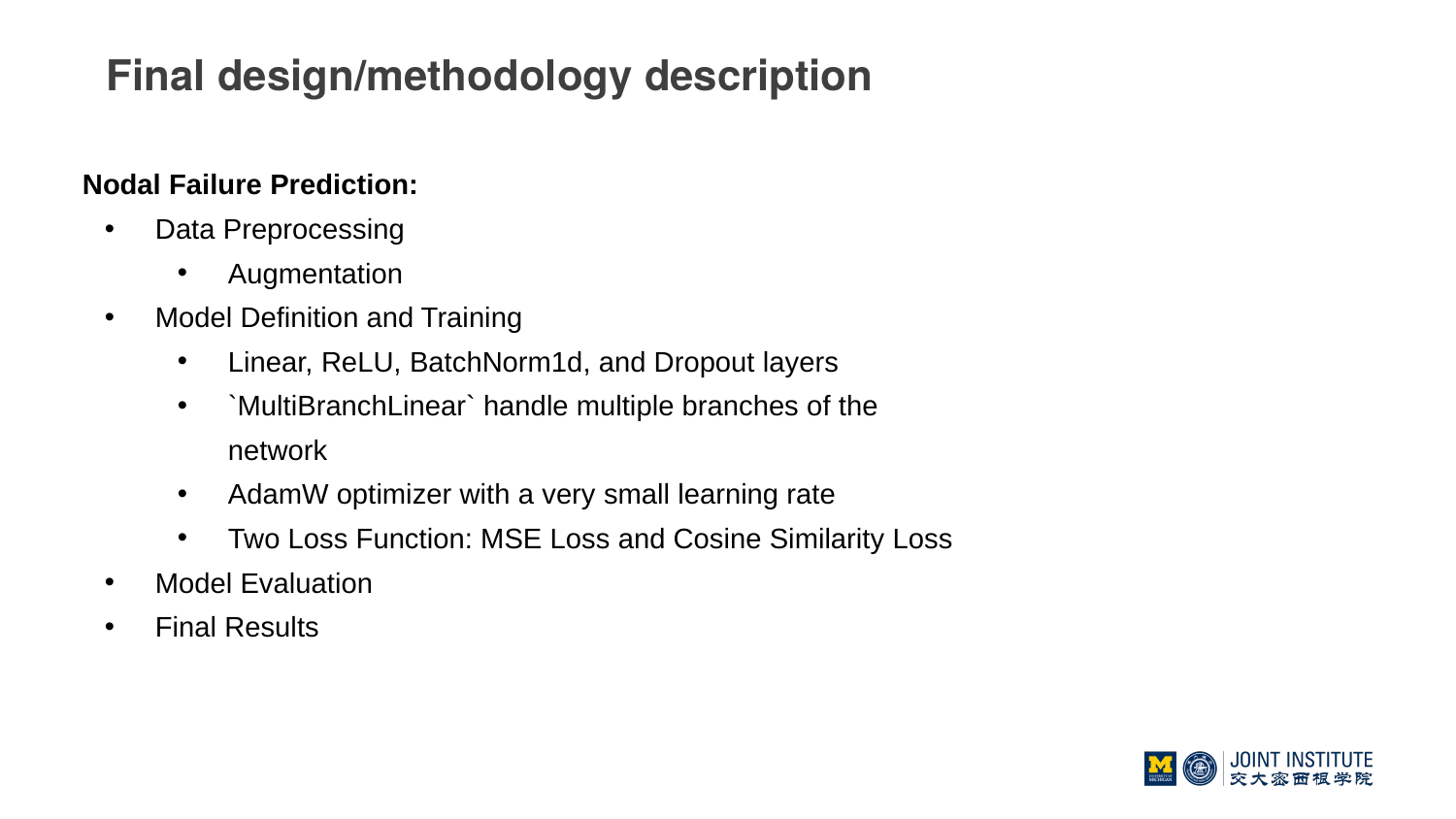

Final design/methodology description
Nodal Failure Prediction:
Data Preprocessing
Augmentation
Model Definition and Training
Linear, ReLU, BatchNorm1d, and Dropout layers
`MultiBranchLinear` handle multiple branches of the network
AdamW optimizer with a very small learning rate
Two Loss Function: MSE Loss and Cosine Similarity Loss
Model Evaluation
Final Results